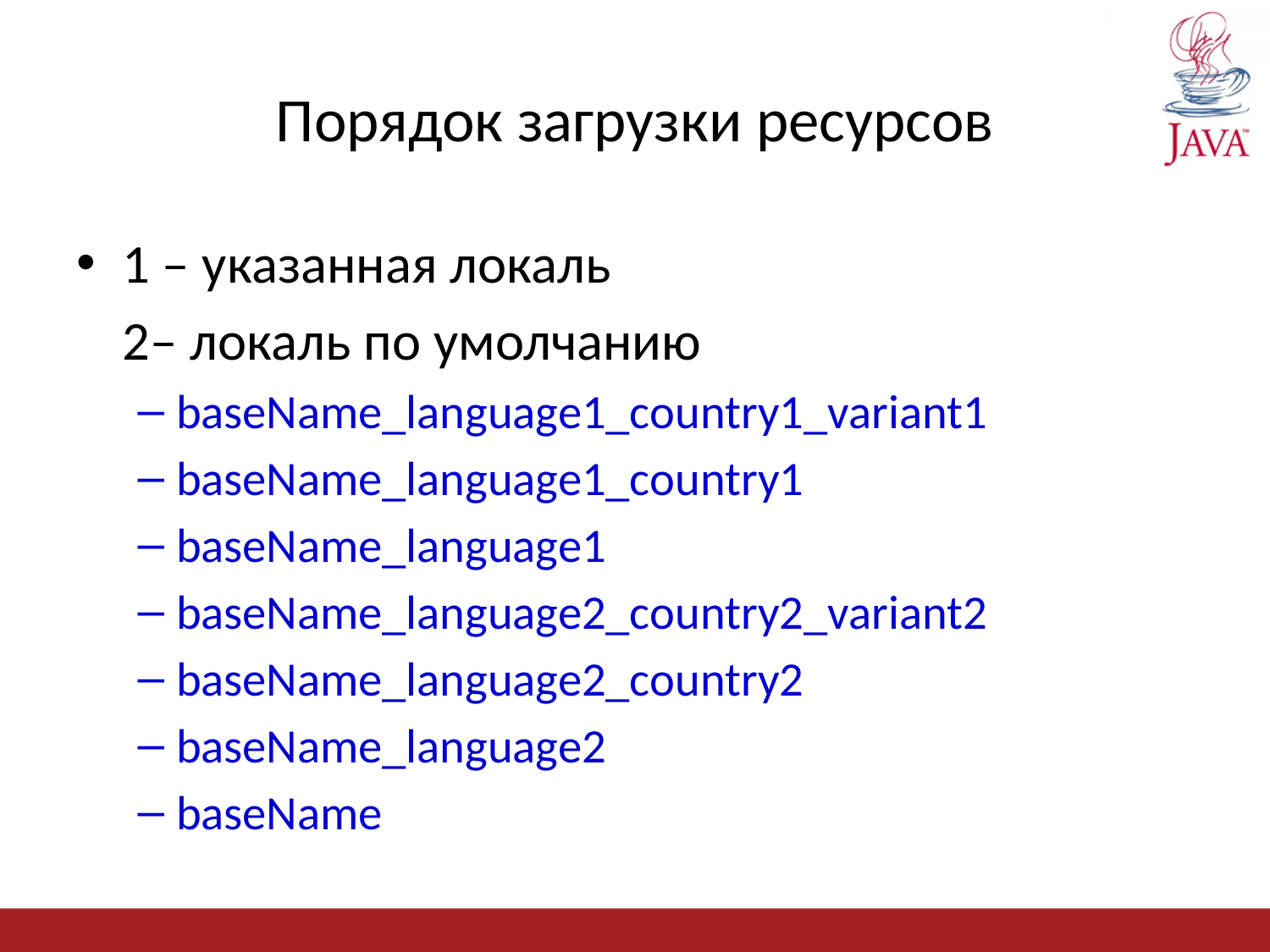

# Порядок загрузки ресурсов
1 – указанная локаль
	2– локаль по умолчанию
baseName_language1_country1_variant1
baseName_language1_country1
baseName_language1
baseName_language2_country2_variant2
baseName_language2_country2
baseName_language2
baseName